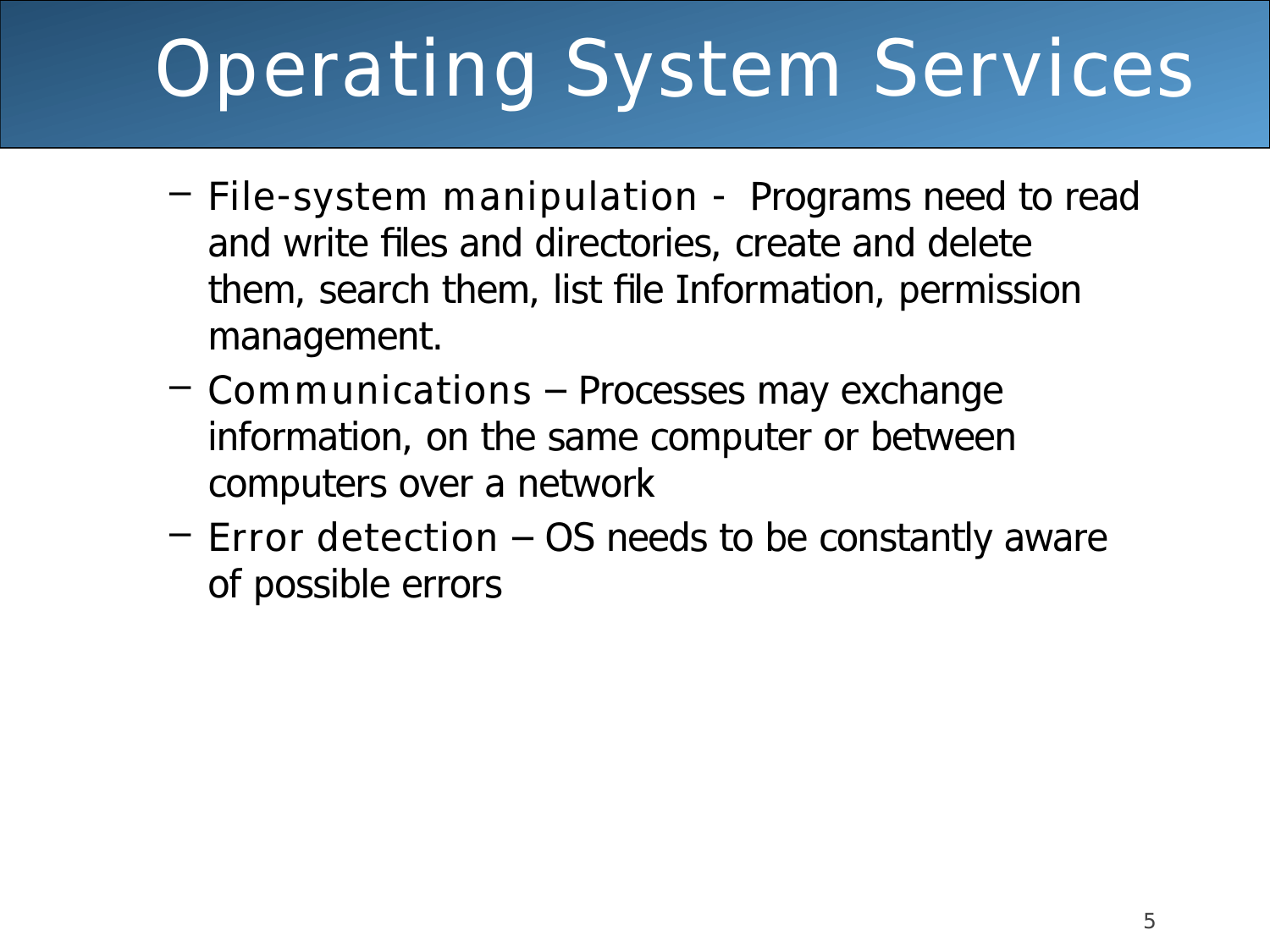

# Operating System Services

File-system manipulation -  Programs need to read and write files and directories, create and delete them, search them, list file Information, permission management.
Communications – Processes may exchange information, on the same computer or between computers over a network
Error detection – OS needs to be constantly aware of possible errors